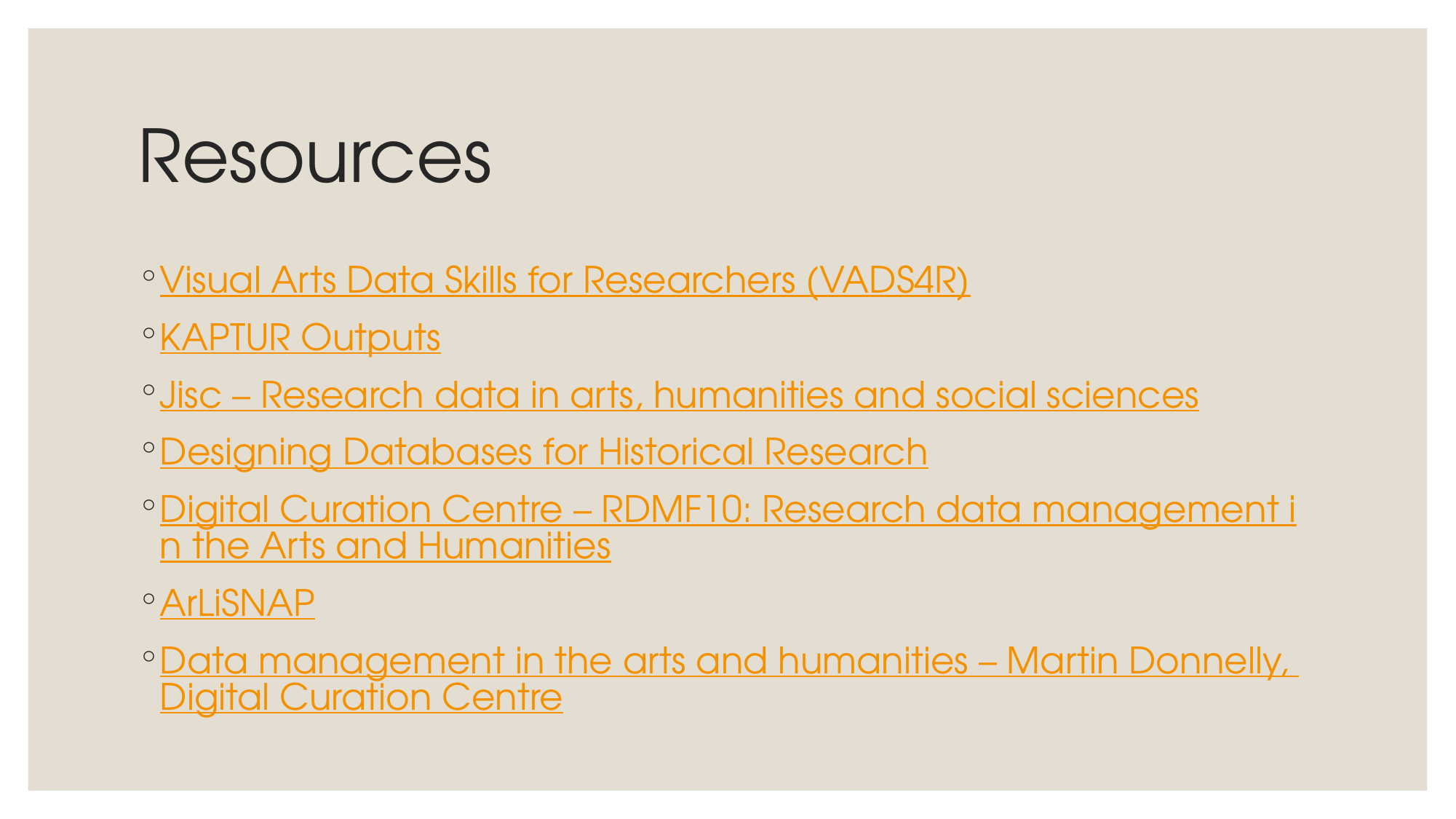

# Resources
Visual Arts Data Skills for Researchers (VADS4R)
KAPTUR Outputs
Jisc – Research data in arts, humanities and social sciences
Designing Databases for Historical Research
Digital Curation Centre – RDMF10: Research data management in the Arts and Humanities
ArLiSNAP
Data management in the arts and humanities – Martin Donnelly, Digital Curation Centre